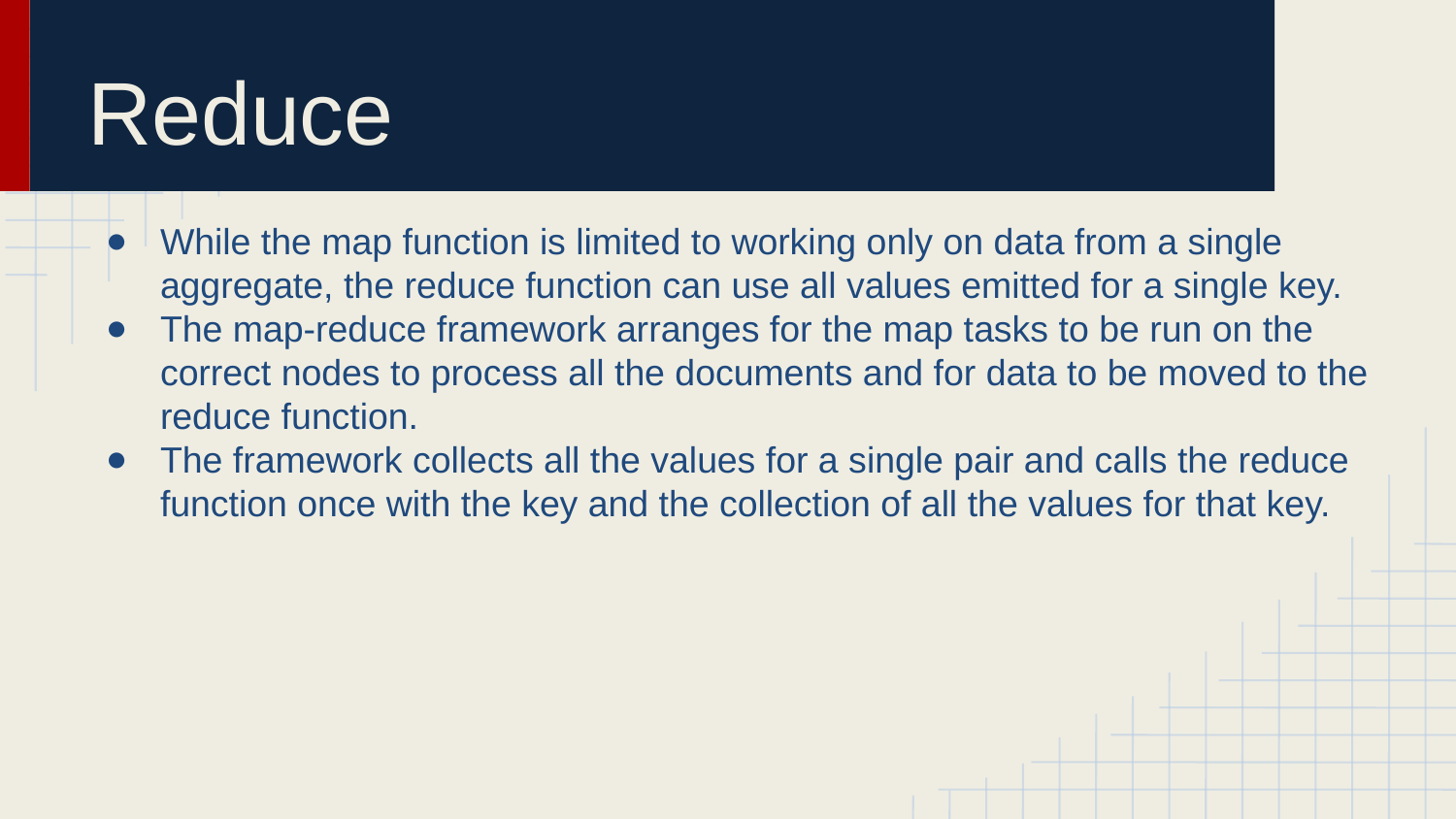

# Reduce
While the map function is limited to working only on data from a single aggregate, the reduce function can use all values emitted for a single key.
The map-reduce framework arranges for the map tasks to be run on the correct nodes to process all the documents and for data to be moved to the reduce function.
The framework collects all the values for a single pair and calls the reduce function once with the key and the collection of all the values for that key.